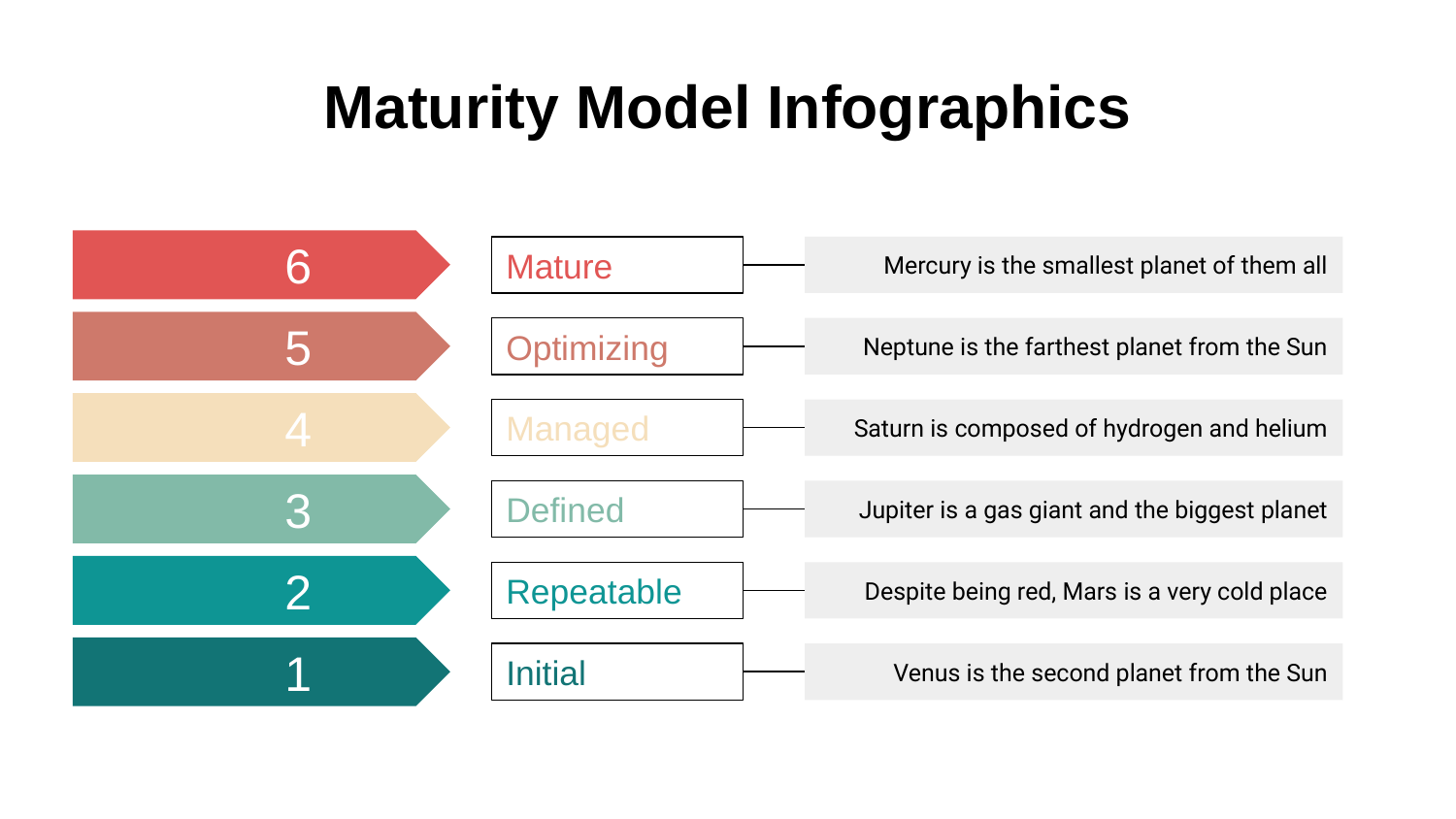

# Maturity Model Infographics

6
Mature
Mercury is the smallest planet of them all

Optimizing
Neptune is the farthest planet from the Sun
5

Saturn is composed of hydrogen and helium
Managed
4

Jupiter is a gas giant and the biggest planet
Defined
3

Despite being red, Mars is a very cold place
Repeatable
2

1
Venus is the second planet from the Sun
Initial